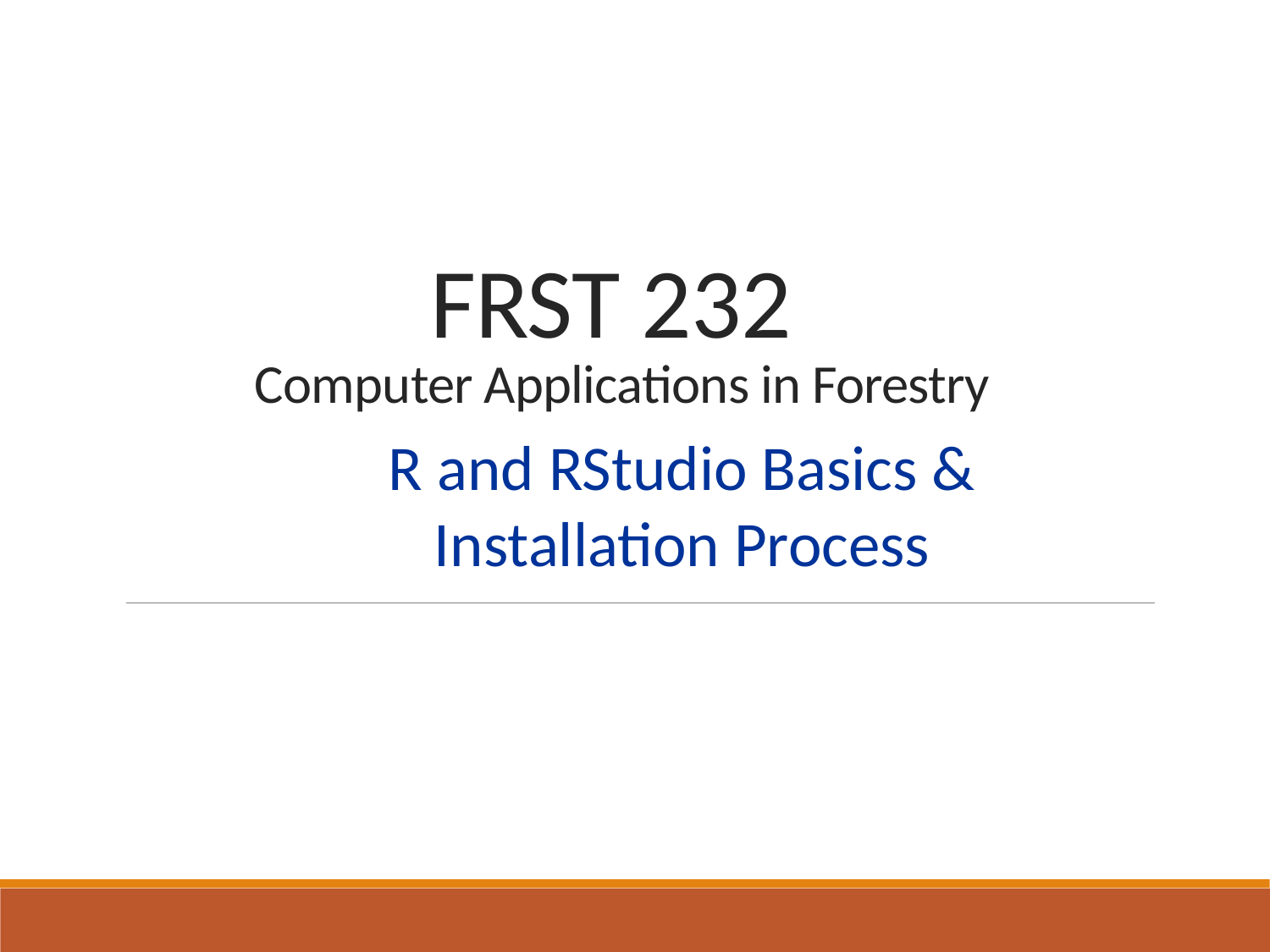

# FRST 232 Computer Applications in Forestry

R and RStudio Basics & Installation Process